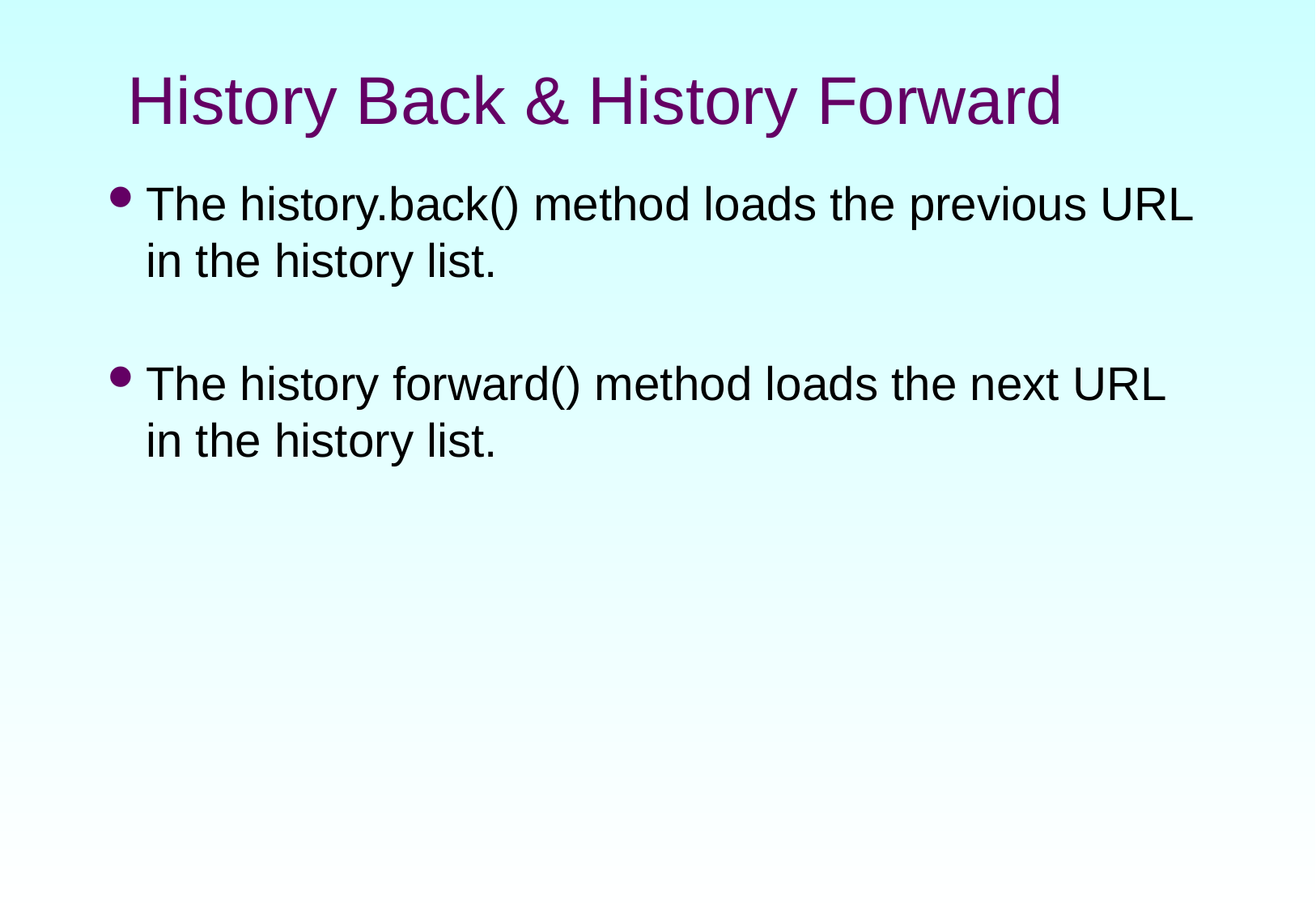

# History Back & History Forward
The history.back() method loads the previous URL in the history list.
The history forward() method loads the next URL in the history list.